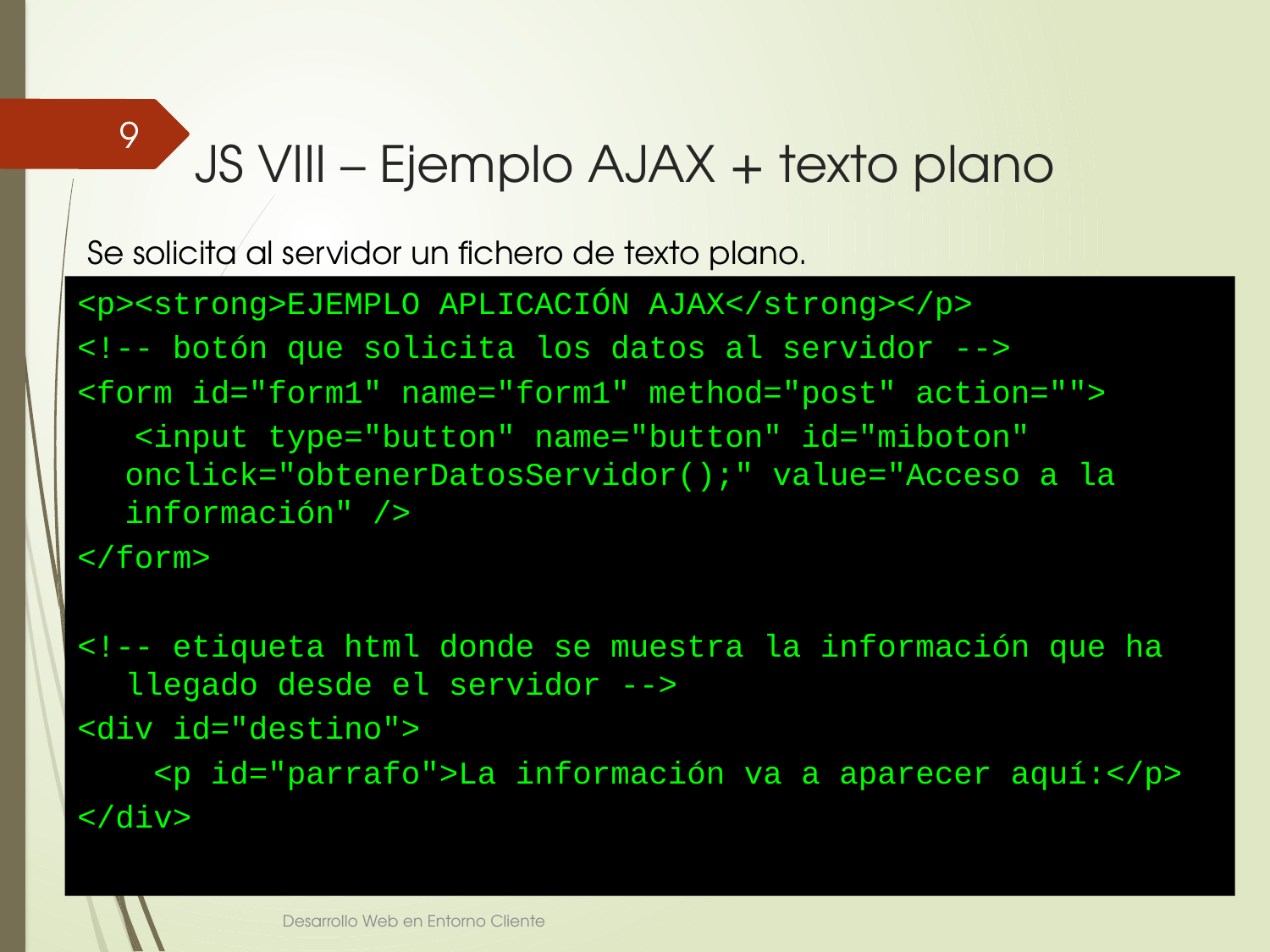

9
# JS VIII – Ejemplo AJAX + texto plano
Se solicita al servidor un fichero de texto plano.
<p><strong>EJEMPLO APLICACIÓN AJAX</strong></p>
<!-- botón que solicita los datos al servidor -->
<form id="form1" name="form1" method="post" action="">
   <input type="button" name="button" id="miboton"        onclick="obtenerDatosServidor();" value="Acceso a la     información" />
</form>

<!-- etiqueta html donde se muestra la información que ha llegado desde el servidor -->
<div id="destino">
    <p id="parrafo">La información va a aparecer aquí:</p>
</div>
Desarrollo Web en Entorno Cliente